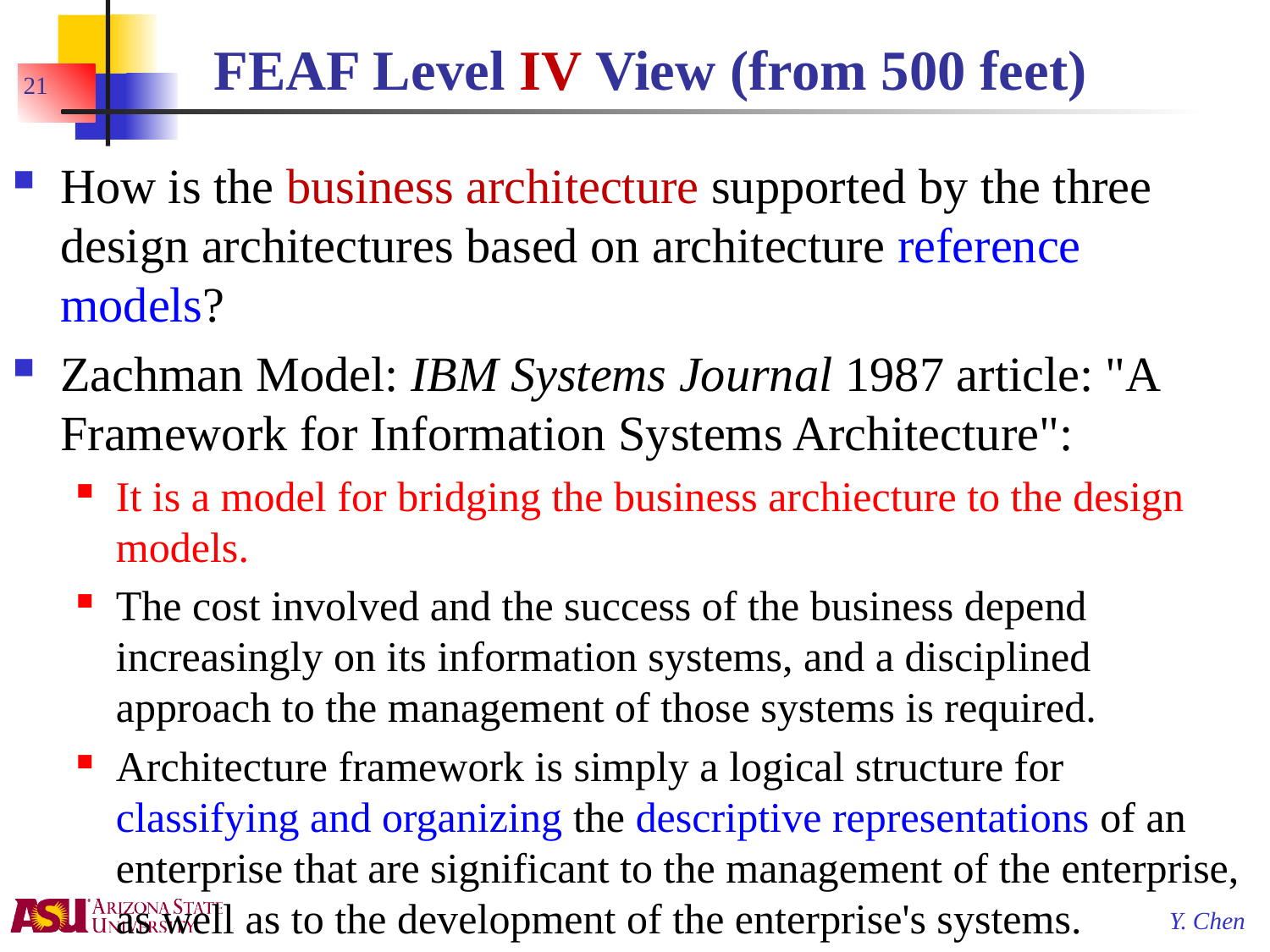

# FEAF Level IV View (from 500 feet)
21
How is the business architecture supported by the three design architectures based on architecture reference models?
Zachman Model: IBM Systems Journal 1987 article: "A Framework for Information Systems Architecture":
It is a model for bridging the business archiecture to the design models.
The cost involved and the success of the business depend increasingly on its information systems, and a disciplined approach to the management of those systems is required.
Architecture framework is simply a logical structure for classifying and organizing the descriptive representations of an enterprise that are significant to the management of the enterprise, as well as to the development of the enterprise's systems.